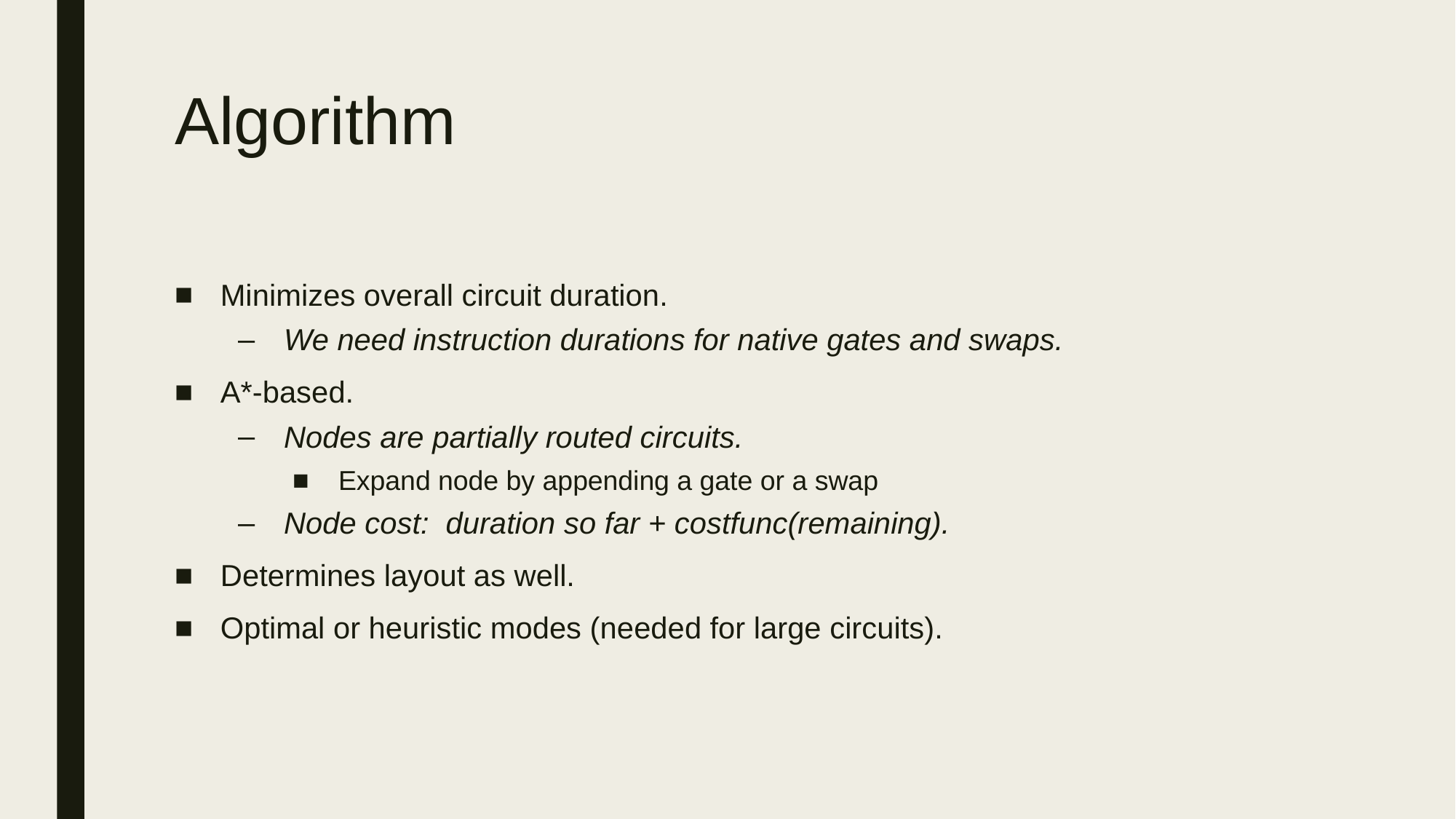

# Algorithm
Minimizes overall circuit duration.
We need instruction durations for native gates and swaps.
A*-based.
Nodes are partially routed circuits.
Expand node by appending a gate or a swap
Node cost:  duration so far + costfunc(remaining).
Determines layout as well.
Optimal or heuristic modes (needed for large circuits).